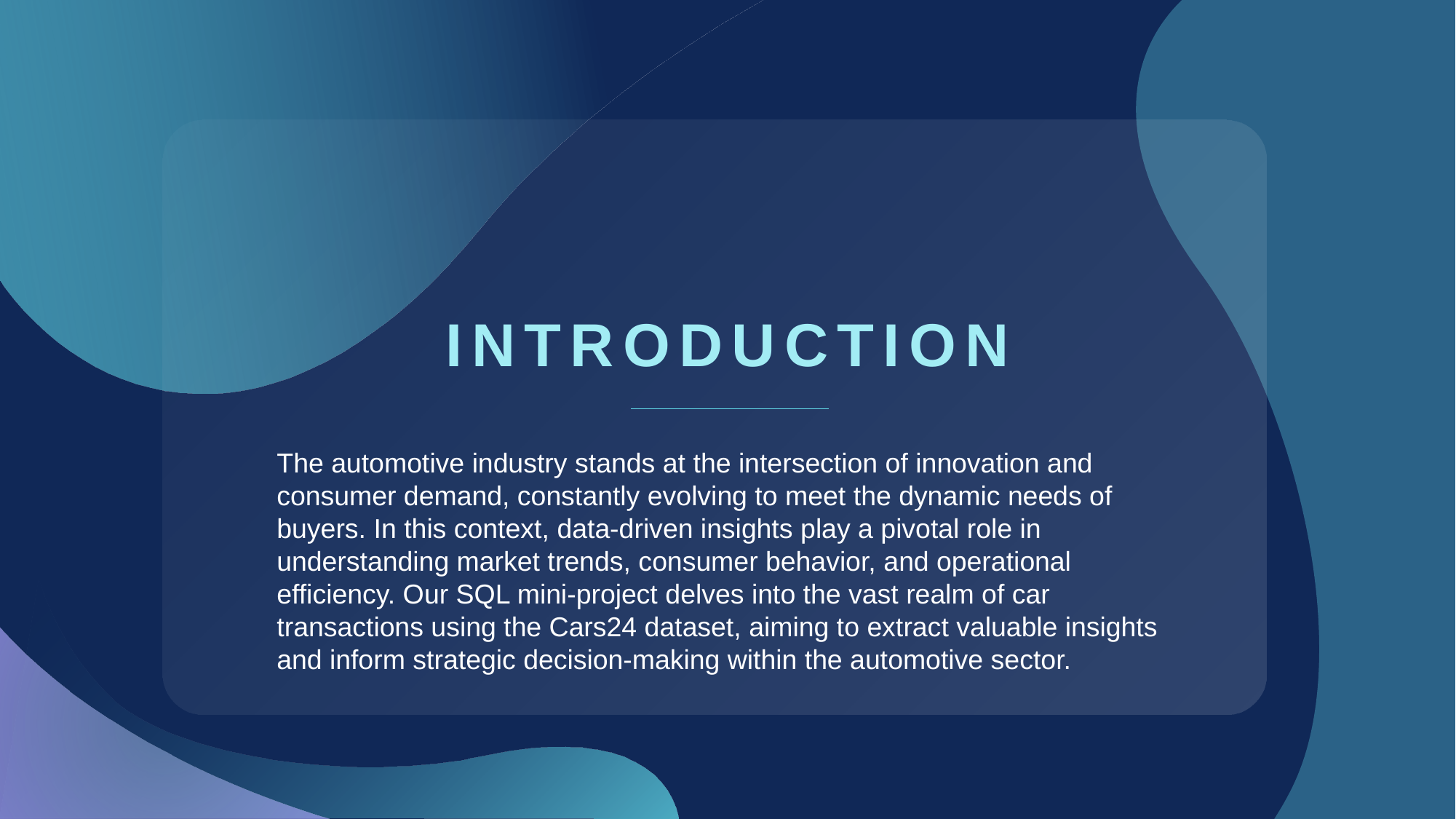

# INTRODUCTION
The automotive industry stands at the intersection of innovation and consumer demand, constantly evolving to meet the dynamic needs of buyers. In this context, data-driven insights play a pivotal role in understanding market trends, consumer behavior, and operational efficiency. Our SQL mini-project delves into the vast realm of car transactions using the Cars24 dataset, aiming to extract valuable insights and inform strategic decision-making within the automotive sector.